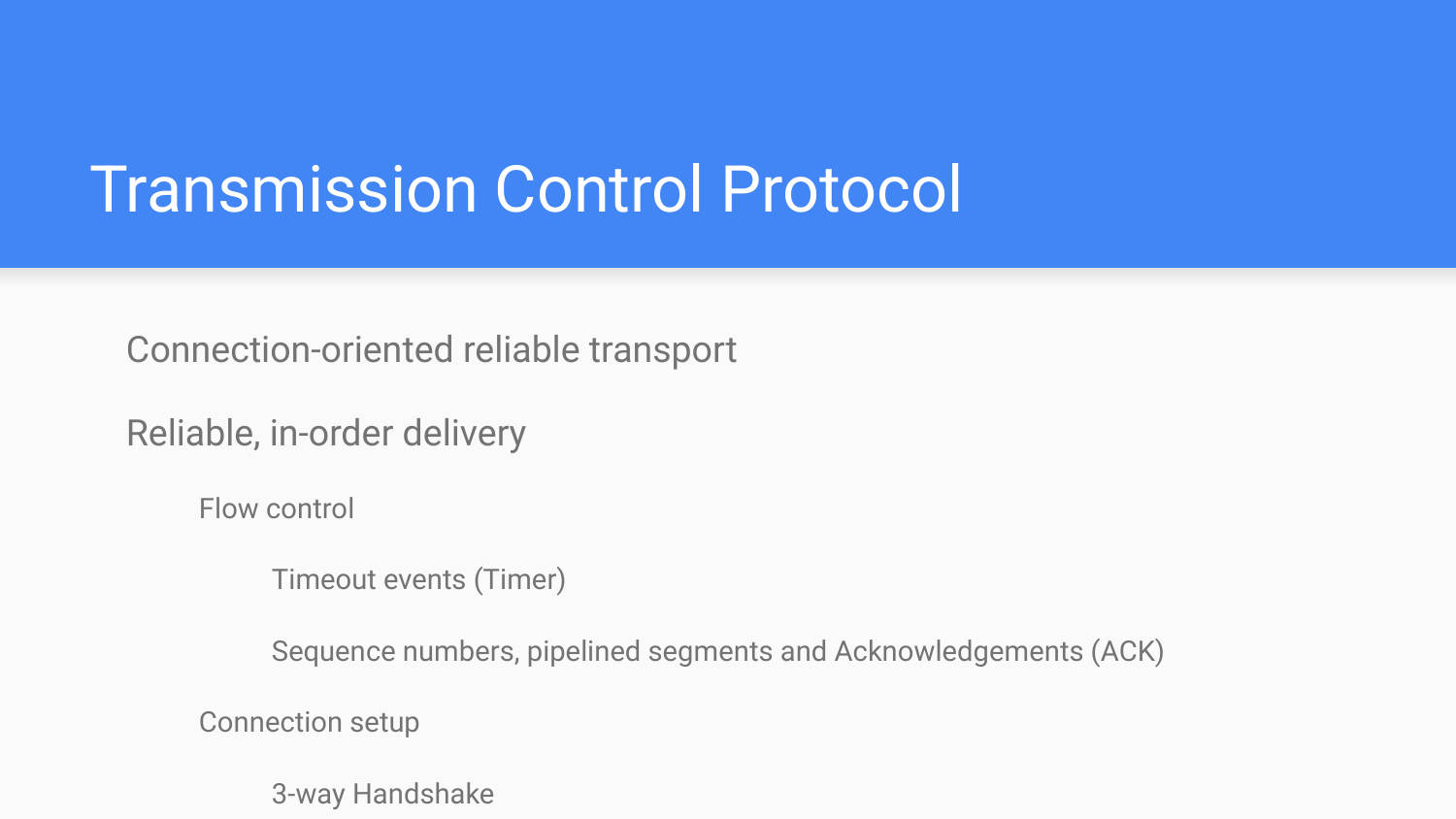

# Transmission Control Protocol
Connection-oriented reliable transport
Reliable, in-order delivery
Flow control
Timeout events (Timer)
Sequence numbers, pipelined segments and Acknowledgements (ACK)
Connection setup
3-way Handshake
For regular applications on the internet that rely on transmission such as Email and File Transfer.